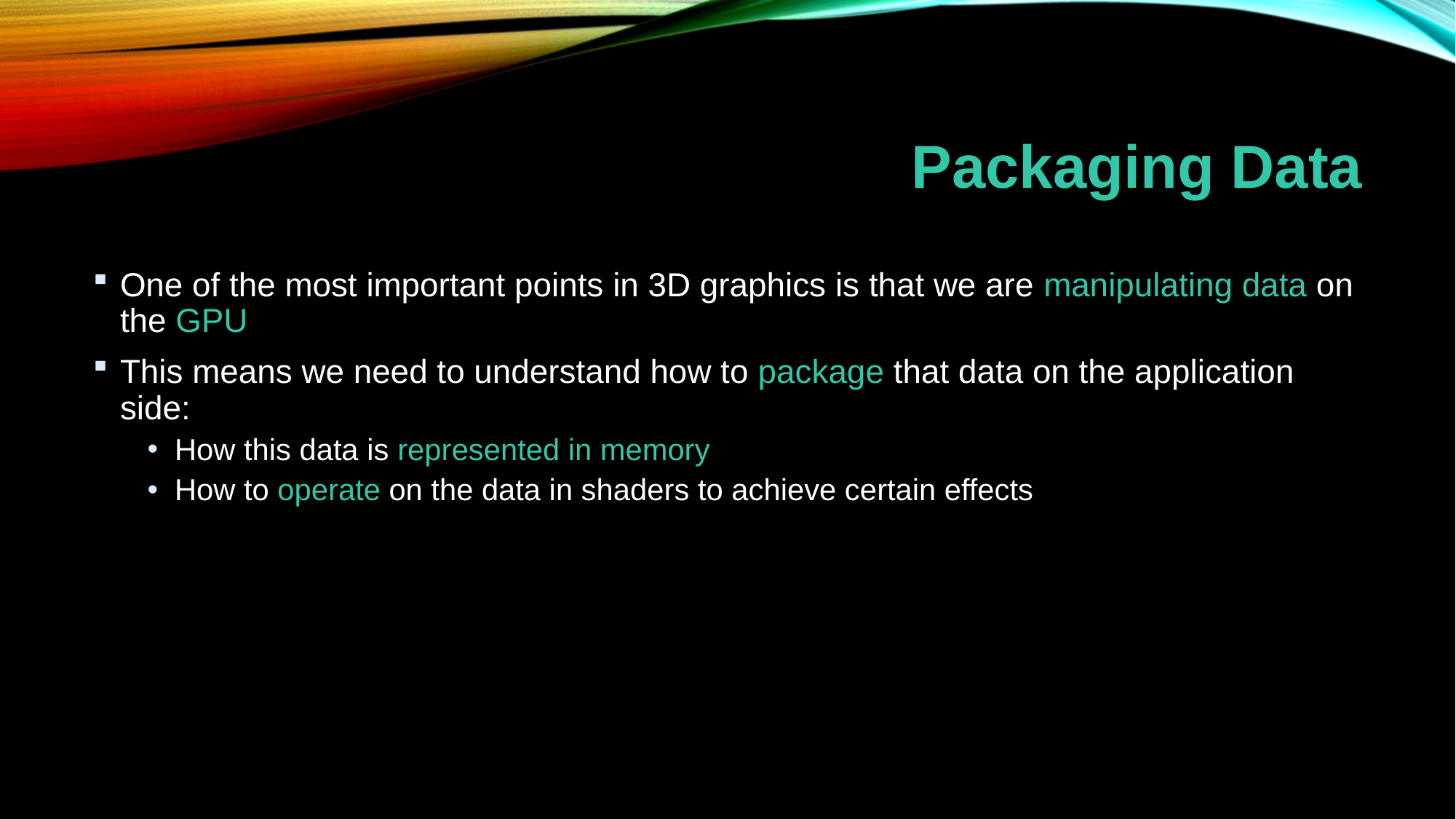

# Packaging Data
One of the most important points in 3D graphics is that we are manipulating data on the GPU
This means we need to understand how to package that data on the application side:
How this data is represented in memory
How to operate on the data in shaders to achieve certain effects